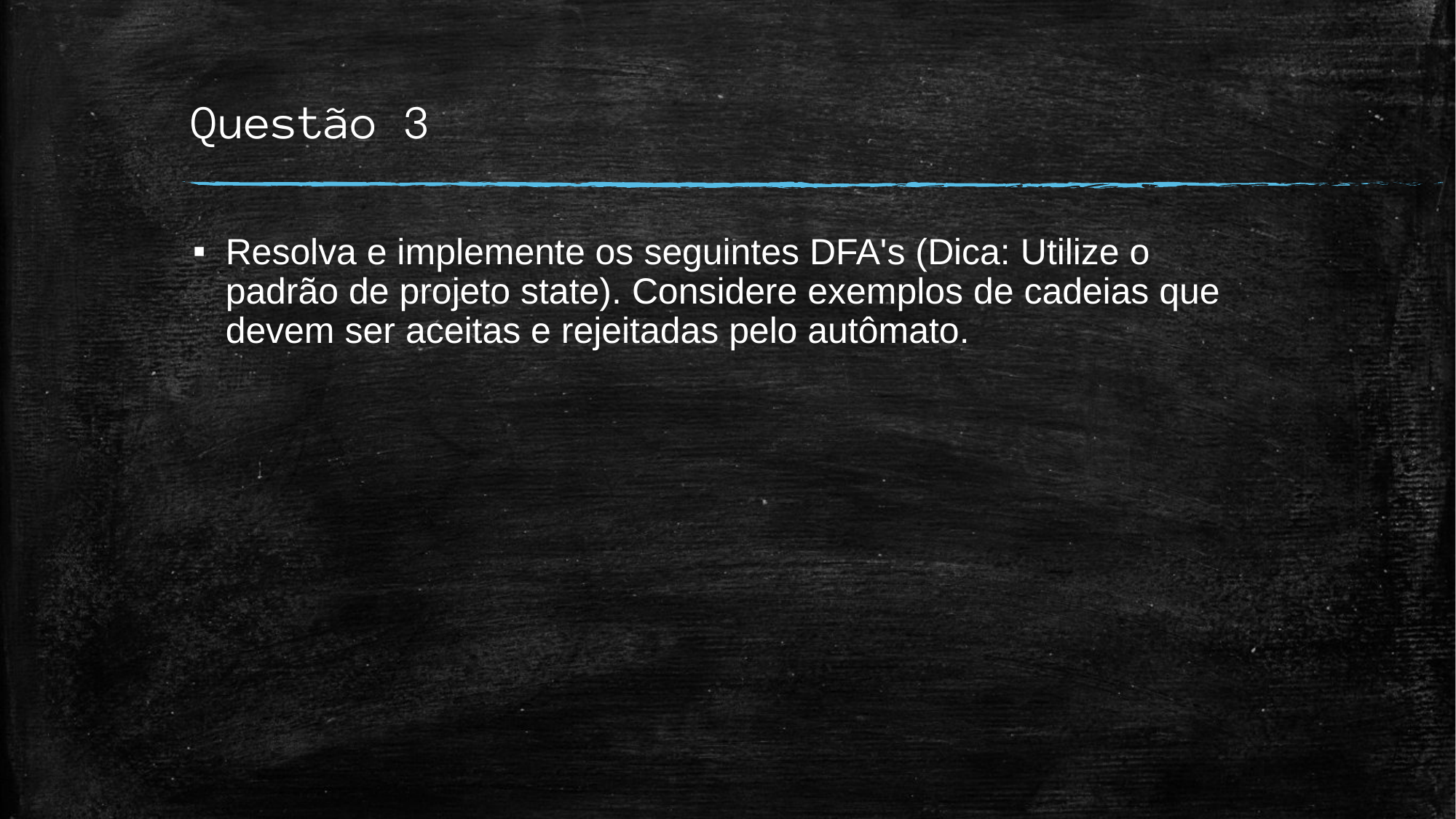

# Questão 3
Resolva e implemente os seguintes DFA's (Dica: Utilize o padrão de projeto state). Considere exemplos de cadeias que devem ser aceitas e rejeitadas pelo autômato.